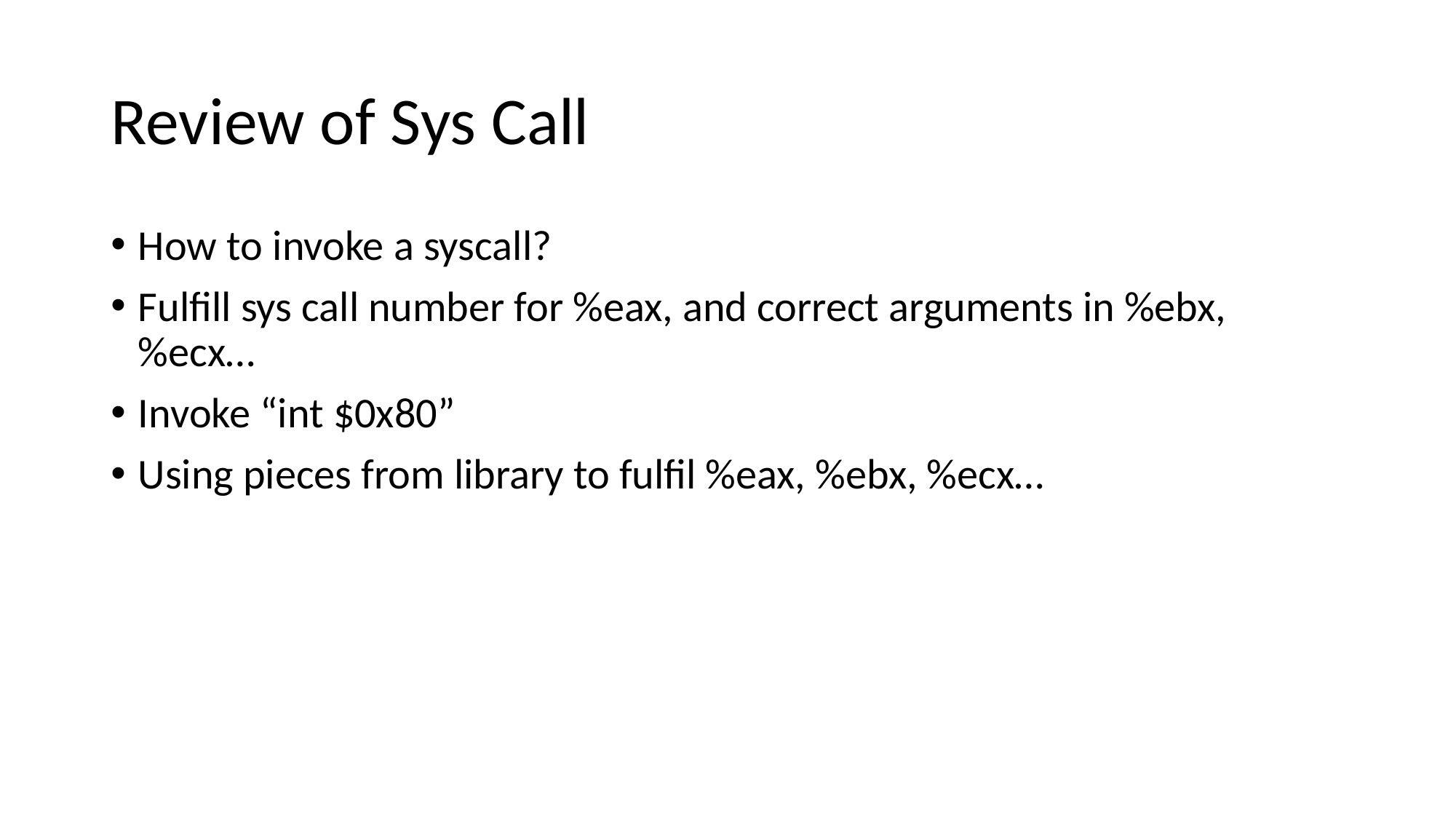

# Review of Sys Call
How to invoke a syscall?
Fulfill sys call number for %eax, and correct arguments in %ebx, %ecx…
Invoke “int $0x80”
Using pieces from library to fulfil %eax, %ebx, %ecx…